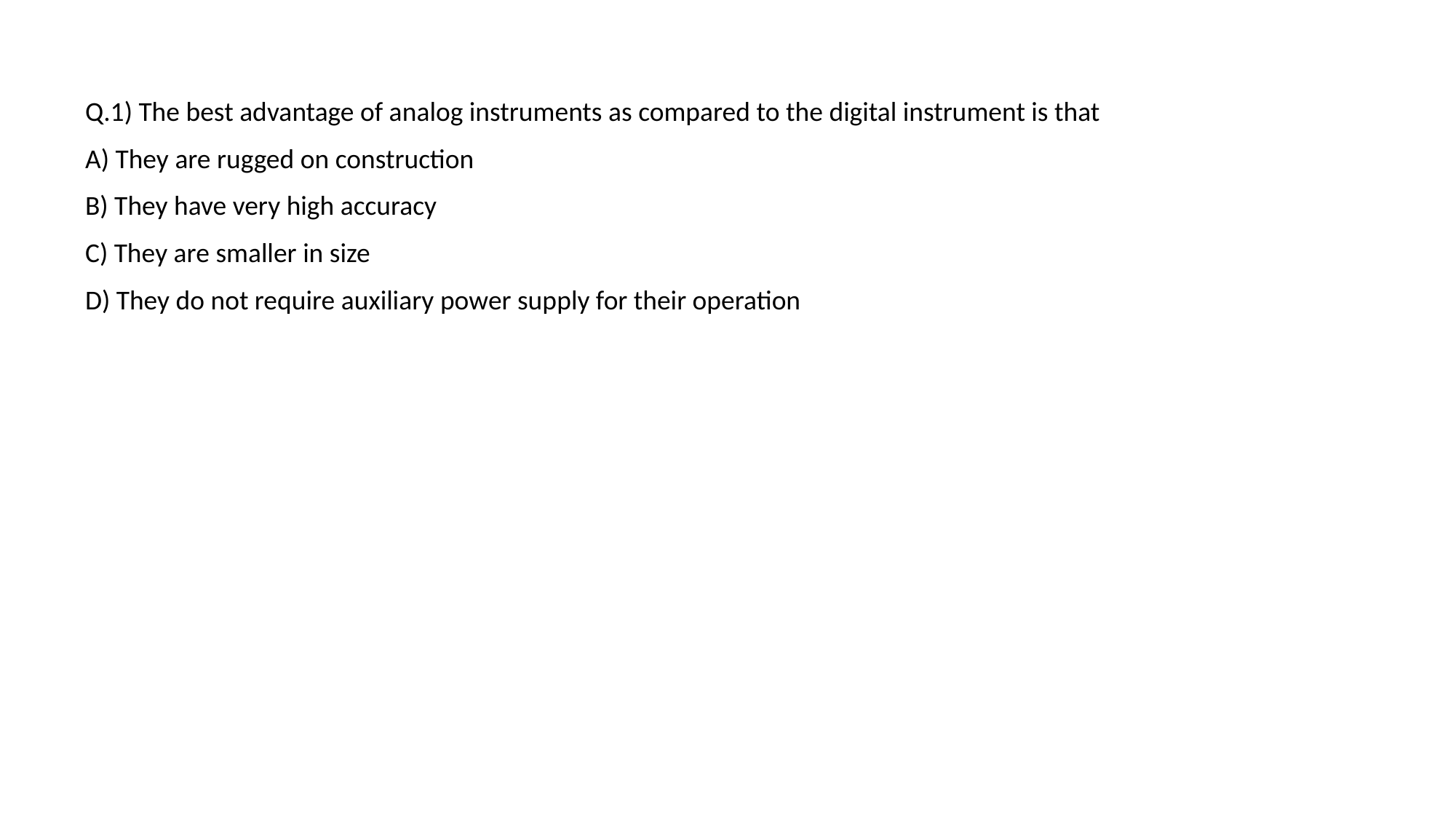

Q.1) The best advantage of analog instruments as compared to the digital instrument is that
A) They are rugged on construction
B) They have very high accuracy
C) They are smaller in size
D) They do not require auxiliary power supply for their operation